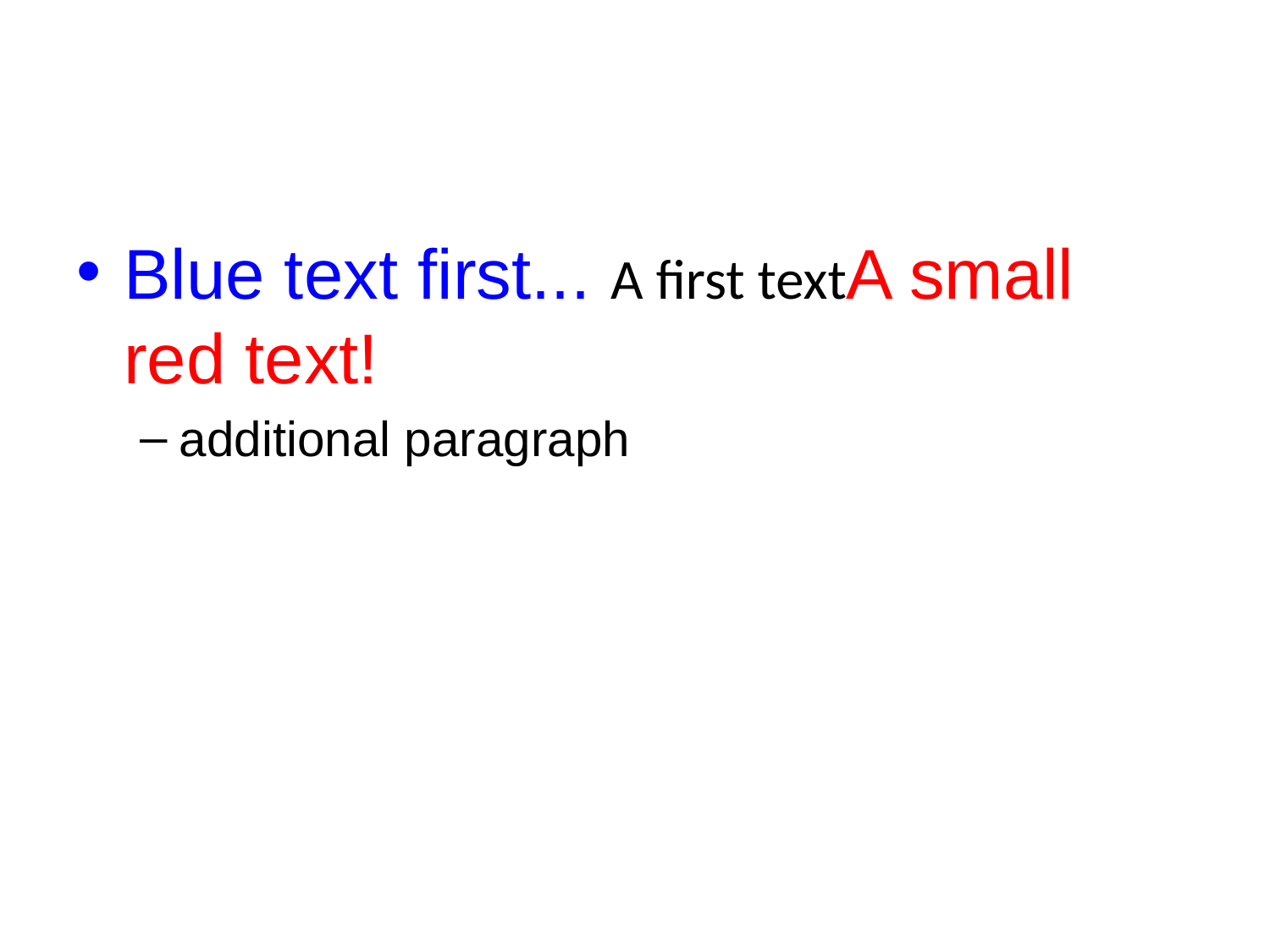

Blue text first... A first textA small red text!
additional paragraph